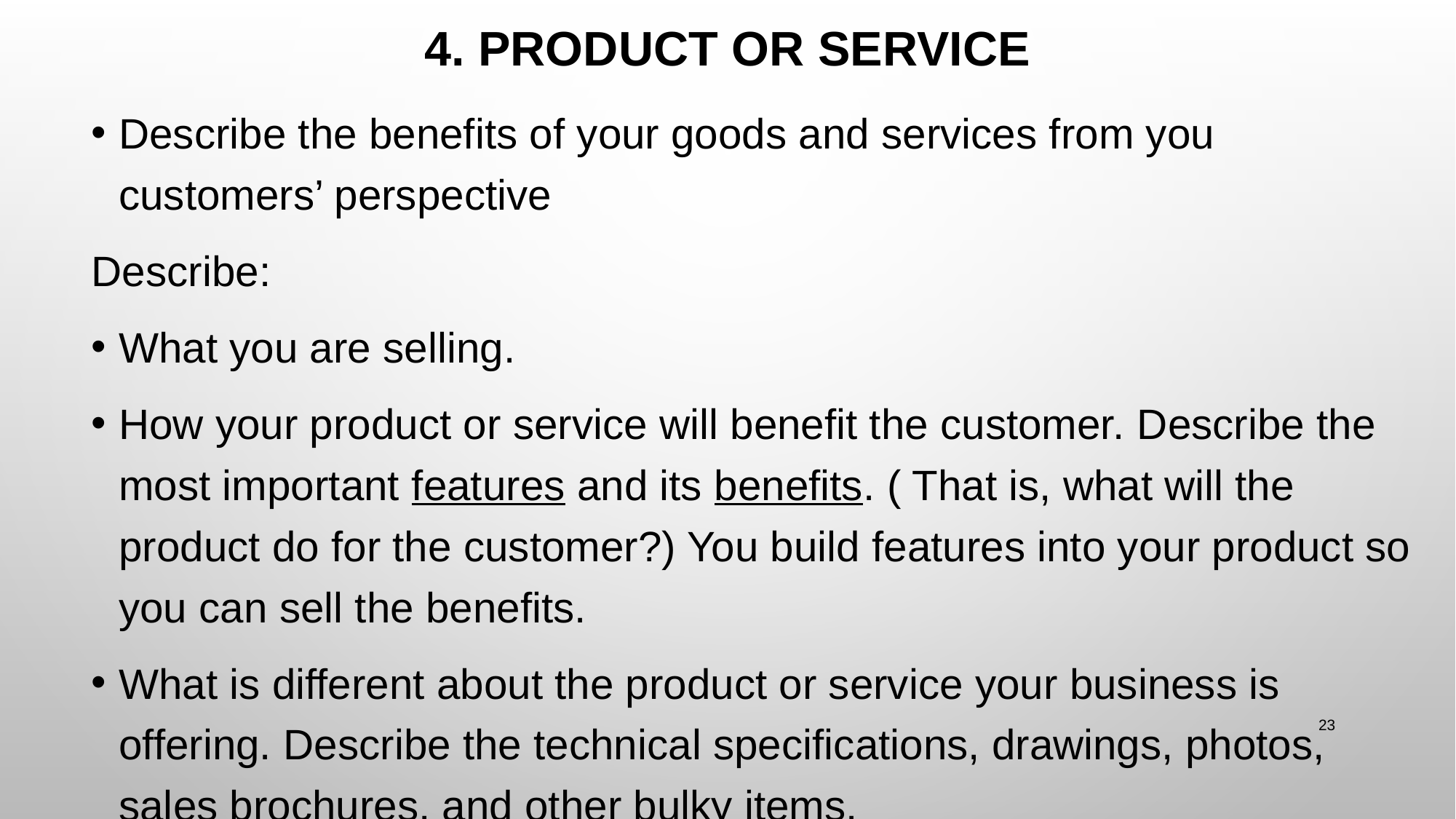

# 4. PRODUCT OR SERVICE
Describe the benefits of your goods and services from you customers’ perspective
Describe:
What you are selling.
How your product or service will benefit the customer. Describe the most important features and its benefits. ( That is, what will the product do for the customer?) You build features into your product so you can sell the benefits.
What is different about the product or service your business is offering. Describe the technical specifications, drawings, photos, sales brochures, and other bulky items.
23